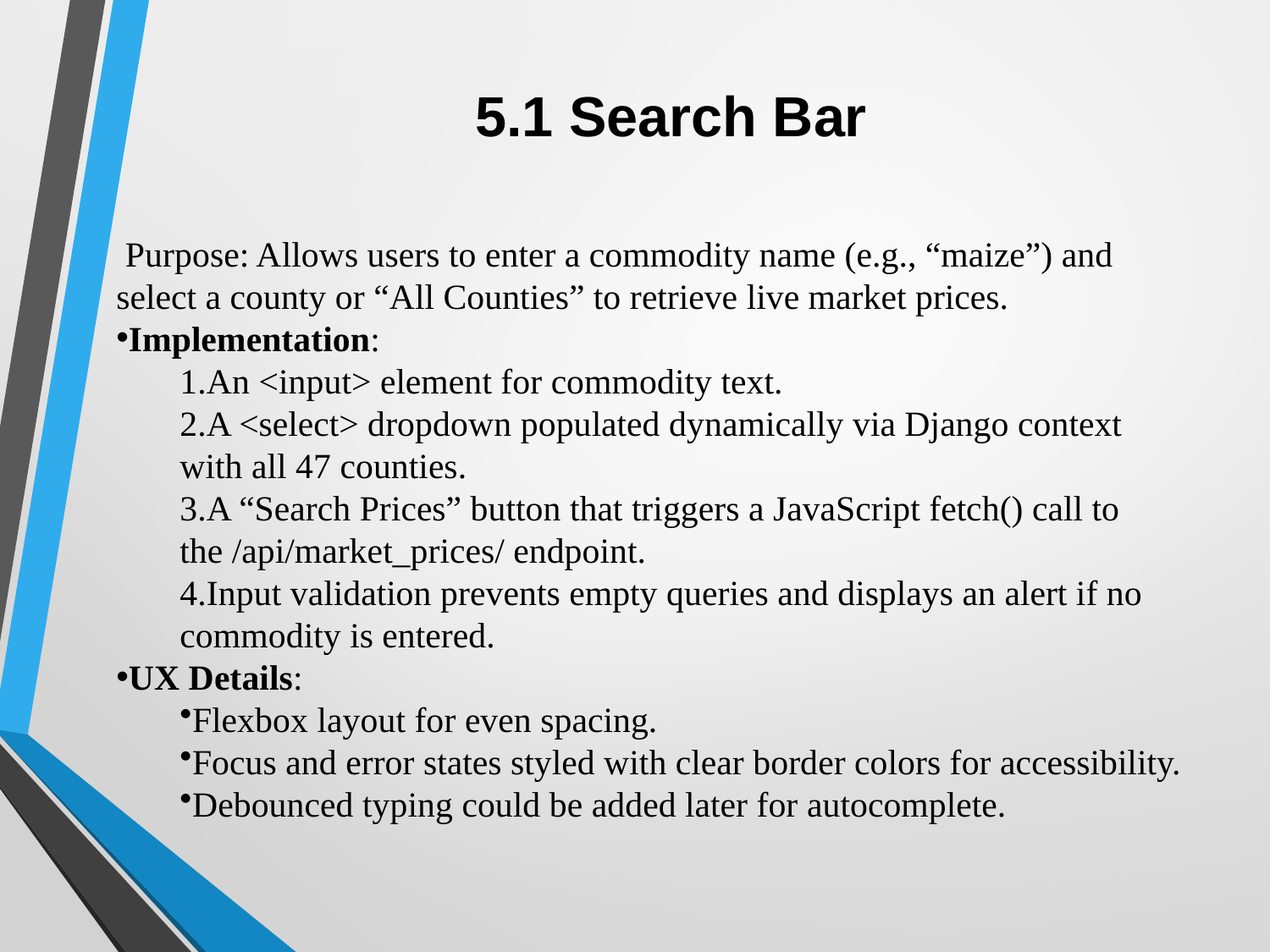

# 5.1 Search Bar
 Purpose: Allows users to enter a commodity name (e.g., “maize”) and select a county or “All Counties” to retrieve live market prices.
Implementation:
An <input> element for commodity text.
A <select> dropdown populated dynamically via Django context with all 47 counties.
A “Search Prices” button that triggers a JavaScript fetch() call to the /api/market_prices/ endpoint.
Input validation prevents empty queries and displays an alert if no commodity is entered.
UX Details:
Flexbox layout for even spacing.
Focus and error states styled with clear border colors for accessibility.
Debounced typing could be added later for autocomplete.